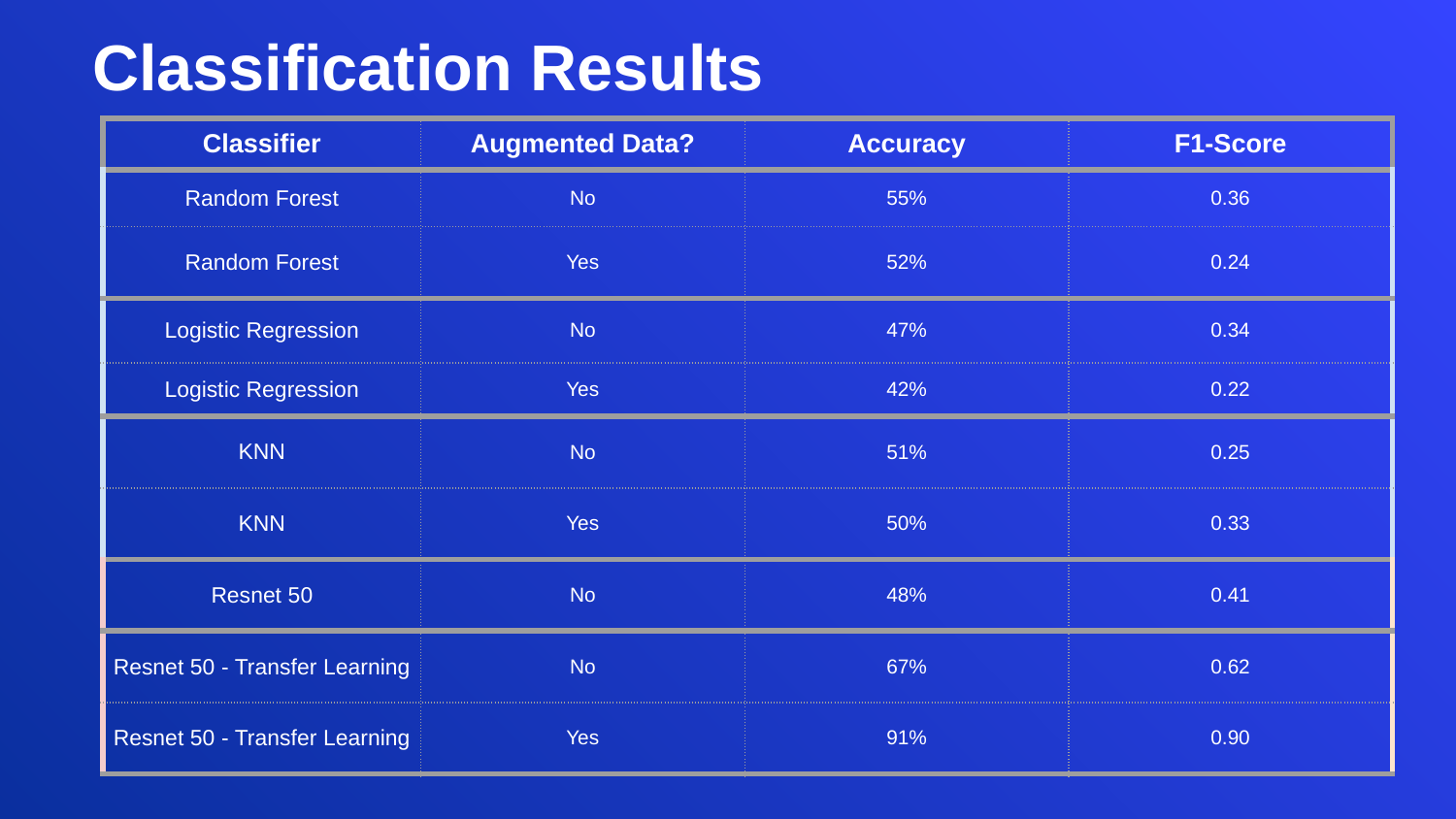

Classification Results
| Classifier | Augmented Data? | Accuracy | F1-Score |
| --- | --- | --- | --- |
| Random Forest | No | 55% | 0.36 |
| Random Forest | Yes | 52% | 0.24 |
| Logistic Regression | No | 47% | 0.34 |
| Logistic Regression | Yes | 42% | 0.22 |
| KNN | No | 51% | 0.25 |
| KNN | Yes | 50% | 0.33 |
| Resnet 50 | No | 48% | 0.41 |
| Resnet 50 - Transfer Learning | No | 67% | 0.62 |
| Resnet 50 - Transfer Learning | Yes | 91% | 0.90 |